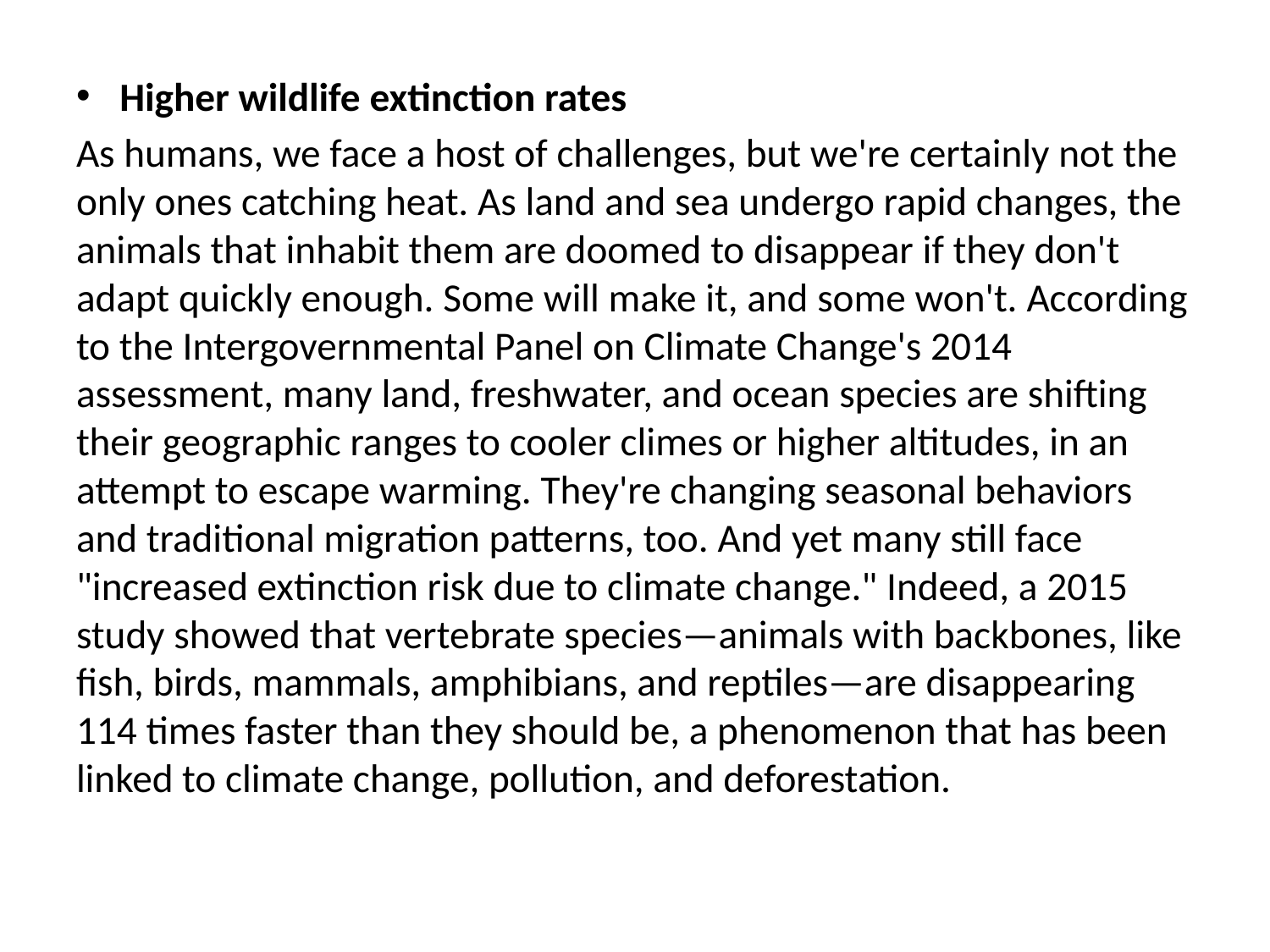

Higher wildlife extinction rates
As humans, we face a host of challenges, but we're certainly not the only ones catching heat. As land and sea undergo rapid changes, the animals that inhabit them are doomed to disappear if they don't adapt quickly enough. Some will make it, and some won't. According to the Intergovernmental Panel on Climate Change's 2014 assessment, many land, freshwater, and ocean species are shifting their geographic ranges to cooler climes or higher altitudes, in an attempt to escape warming. They're changing seasonal behaviors and traditional migration patterns, too. And yet many still face "increased extinction risk due to climate change." Indeed, a 2015 study showed that vertebrate species—animals with backbones, like fish, birds, mammals, amphibians, and reptiles—are disappearing 114 times faster than they should be, a phenomenon that has been linked to climate change, pollution, and deforestation.